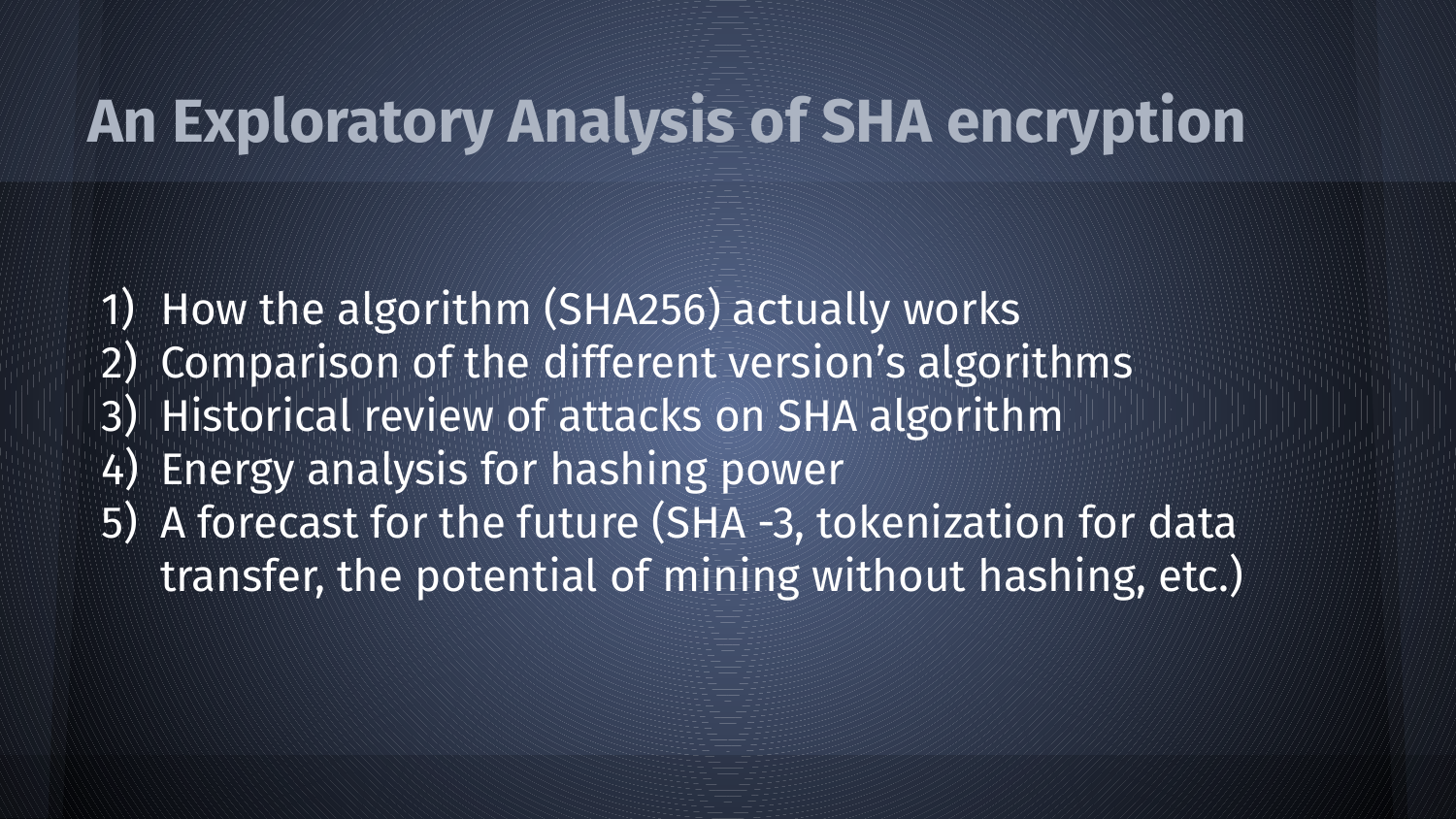

# An Exploratory Analysis of SHA encryption
How the algorithm (SHA256) actually works
Comparison of the different version’s algorithms
Historical review of attacks on SHA algorithm
Energy analysis for hashing power
A forecast for the future (SHA -3, tokenization for data transfer, the potential of mining without hashing, etc.)